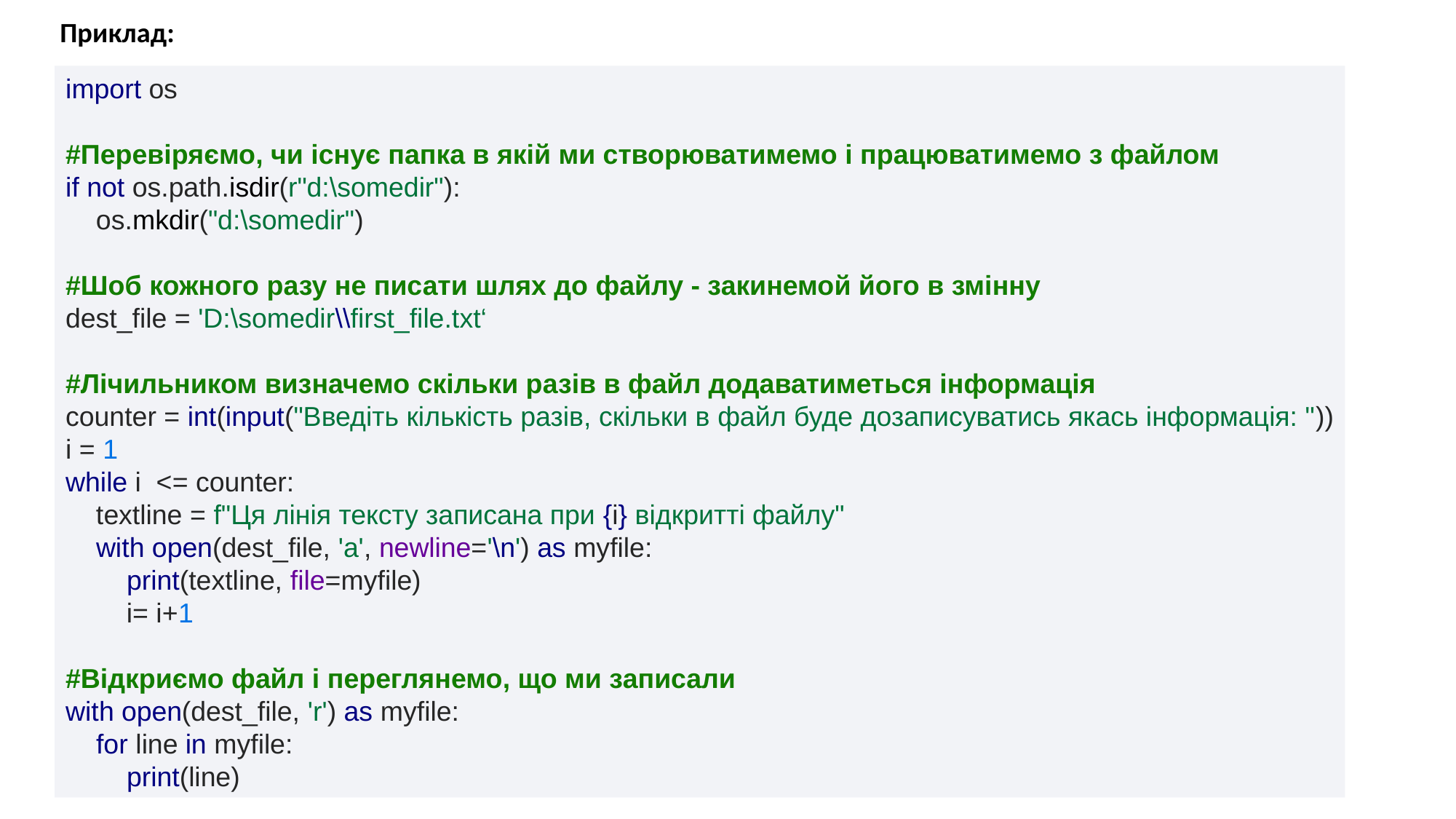

Приклад:
import os
#Перевіряємо, чи існує папка в якій ми створюватимемо і працюватимемо з файлом
if not os.path.isdir(r"d:\somedir"):
    os.mkdir("d:\somedir")
#Шоб кожного разу не писати шлях до файлу - закинемой його в змінну
dest_file = 'D:\somedir\\first_file.txt‘
#Лічильником визначемо скільки разів в файл додаватиметься інформація
counter = int(input("Введіть кількість разів, скільки в файл буде дозаписуватись якась інформація: "))
i = 1
while i  <= counter:
    textline = f"Ця лінія тексту записана при {i} відкритті файлу"
    with open(dest_file, 'a', newline='\n') as myfile:
        print(textline, file=myfile)
        i= i+1
#Відкриємо файл і переглянемо, що ми записали
with open(dest_file, 'r') as myfile:
    for line in myfile:
        print(line)